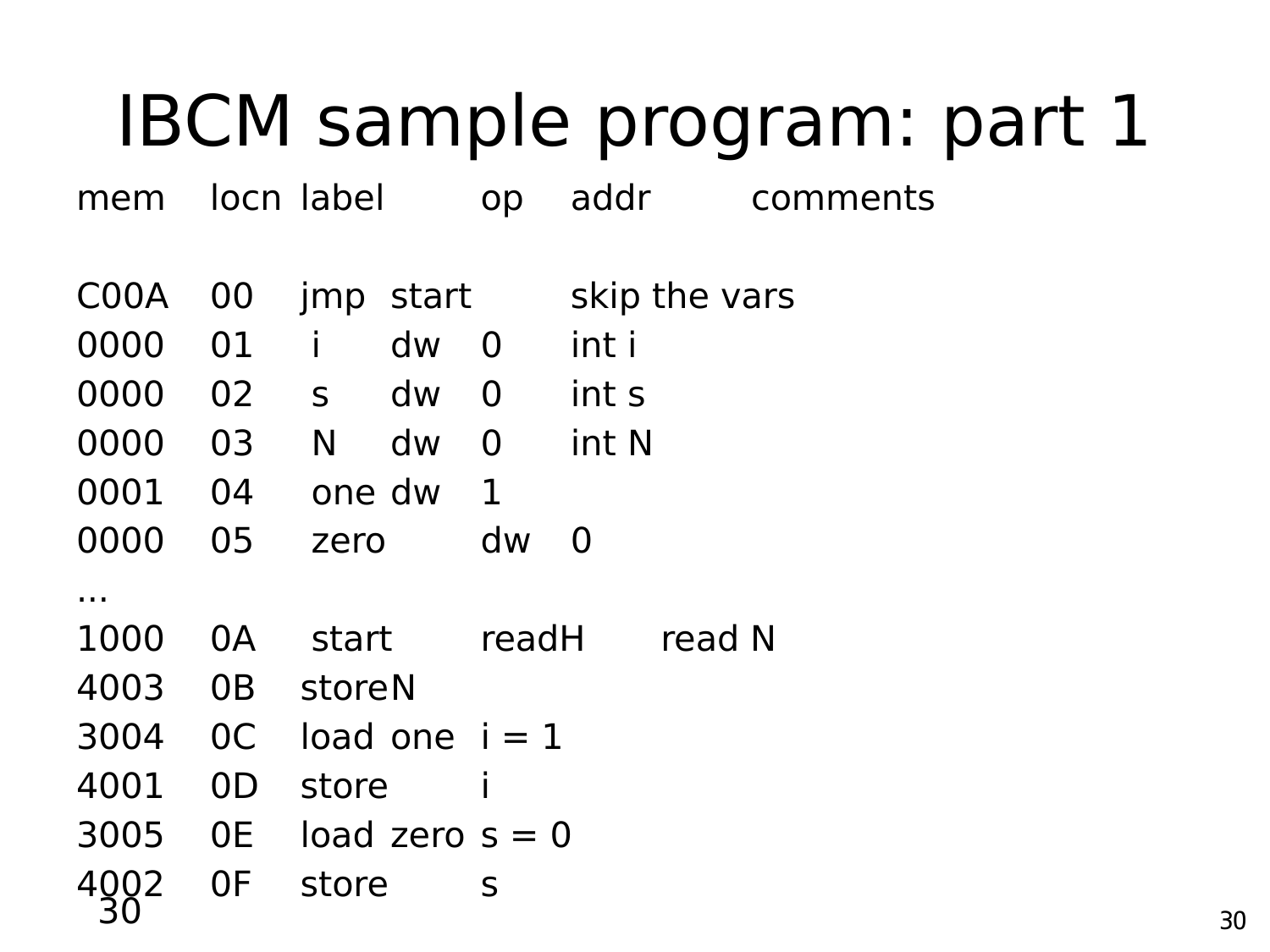

# IBCM sample program: part 1
mem    	locn 	label 	op 	addr 	comments

C00A		00 		jmp 	start 	skip the vars
0000   	01 	 i 	dw 	0 	int i
0000   	02 	 s 	dw 	0 	int s
0000   	03 	 N 	dw 	0 	int N
0001   	04 	 one 	dw 	1
0000   	05 	 zero 	dw 	0
...
1000   	0A 	 start 	readH 	read N
4003   	0B 		store	N
3004   	0C 		load 	one 	i = 1
4001   	0D 		store 	i
3005   	0E 		load 	zero 	s = 0
4002   	0F 		store 	s
30